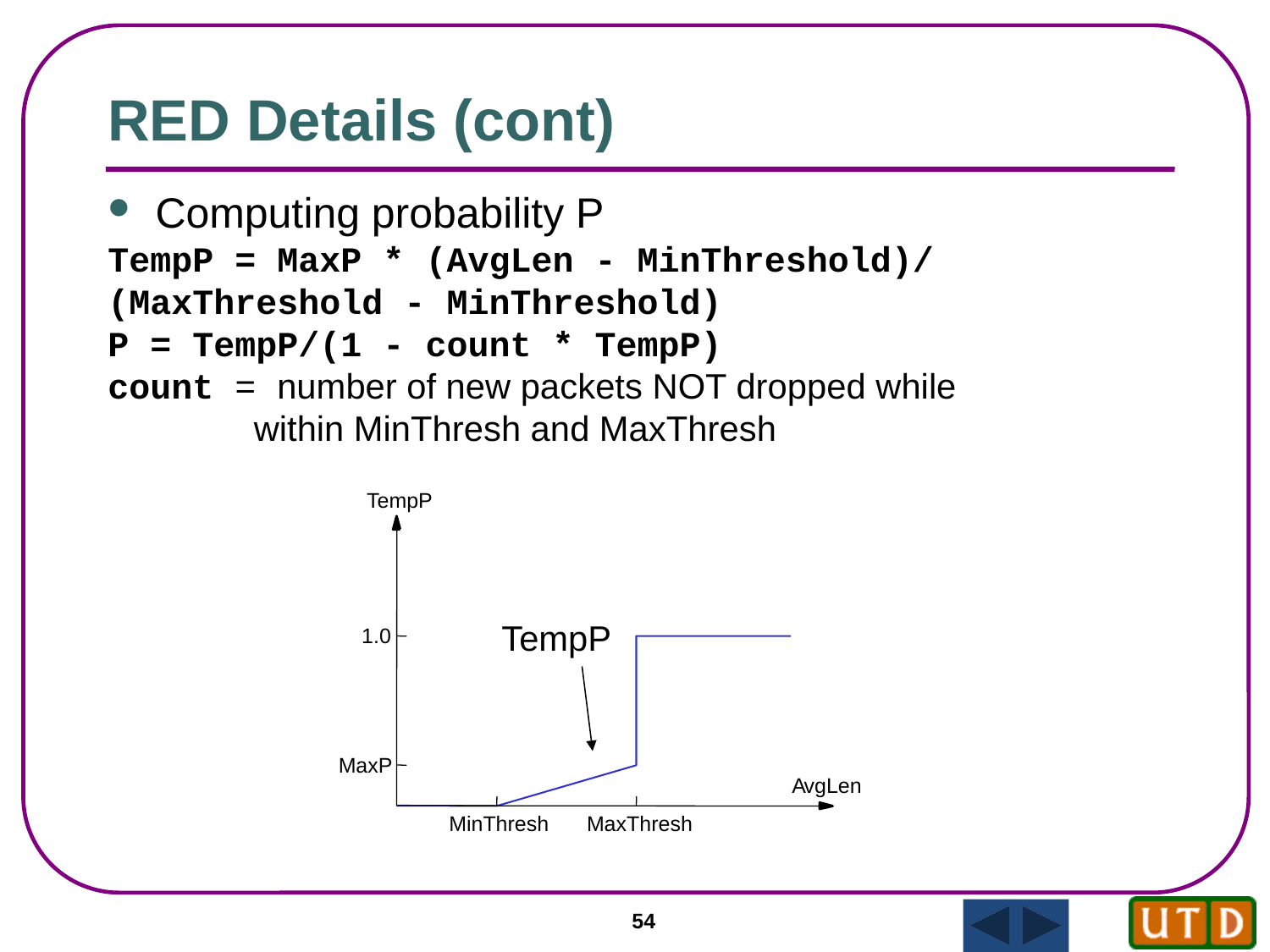

RED Details (cont)
Computing probability P
TempP = MaxP * (AvgLen - MinThreshold)/ 		 (MaxThreshold - MinThreshold)
P = TempP/(1 - count * TempP)
count = number of new packets NOT dropped while
               within MinThresh and MaxThresh

TempP

TempP
1.0

MaxP

A
vgLen

MinThresh
MaxThresh
54